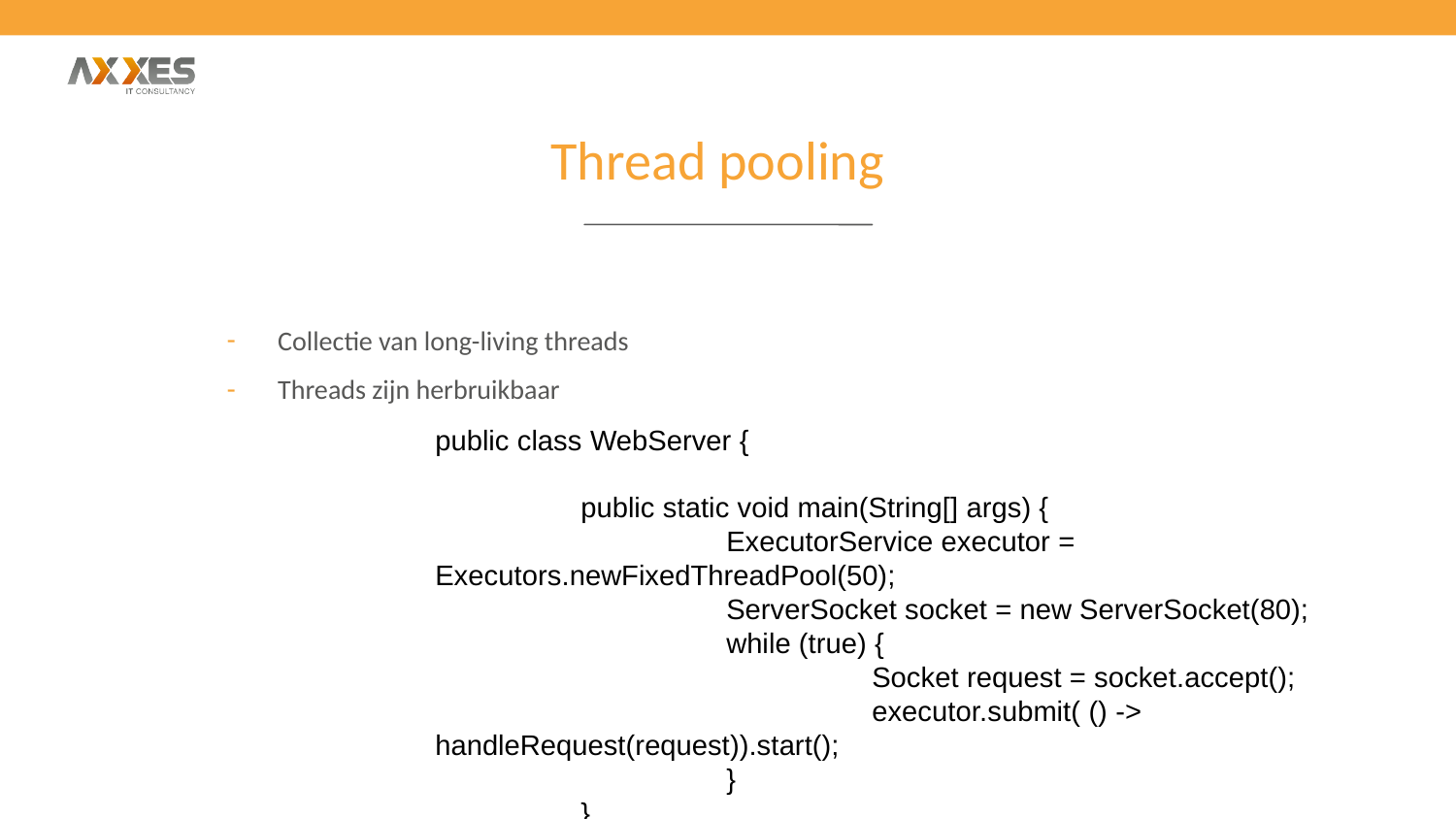

Thread pooling
Collectie van long-living threads
Threads zijn herbruikbaar
public class WebServer {

	public static void main(String[] args) {
		ExecutorService executor = Executors.newFixedThreadPool(50);
		ServerSocket socket = new ServerSocket(80);
		while (true) {
			Socket request = socket.accept();
			executor.submit( () -> handleRequest(request)).start();
		}
	}
}